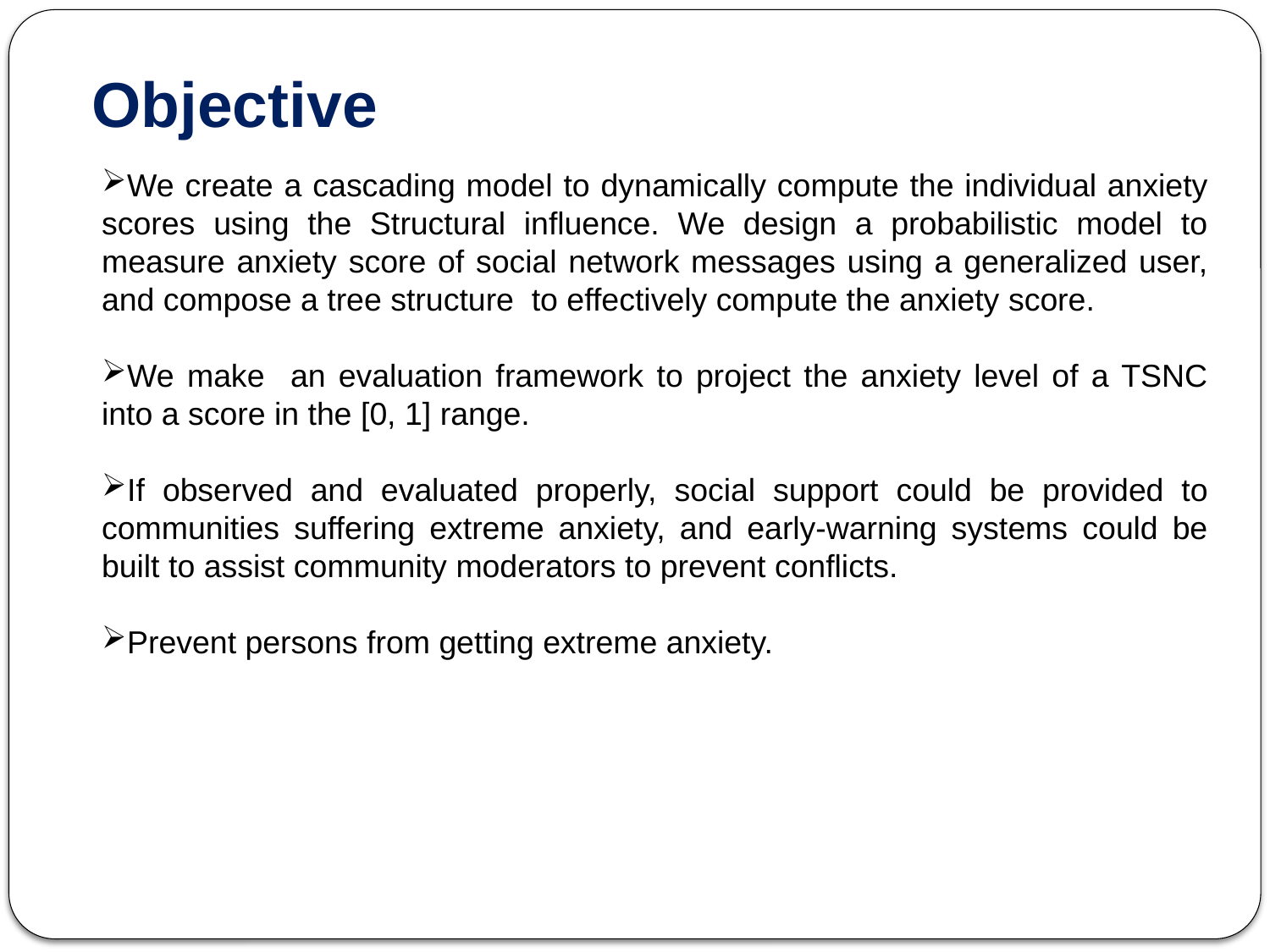

# Objective
We create a cascading model to dynamically compute the individual anxiety scores using the Structural influence. We design a probabilistic model to measure anxiety score of social network messages using a generalized user, and compose a tree structure  to effectively compute the anxiety score.

We make  an evaluation framework to project the anxiety level of a TSNC into a score in the [0, 1] range.

If observed and evaluated properly, social support could be provided to communities suffering extreme anxiety, and early-warning systems could be built to assist community moderators to prevent conflicts.

Prevent persons from getting extreme anxiety.